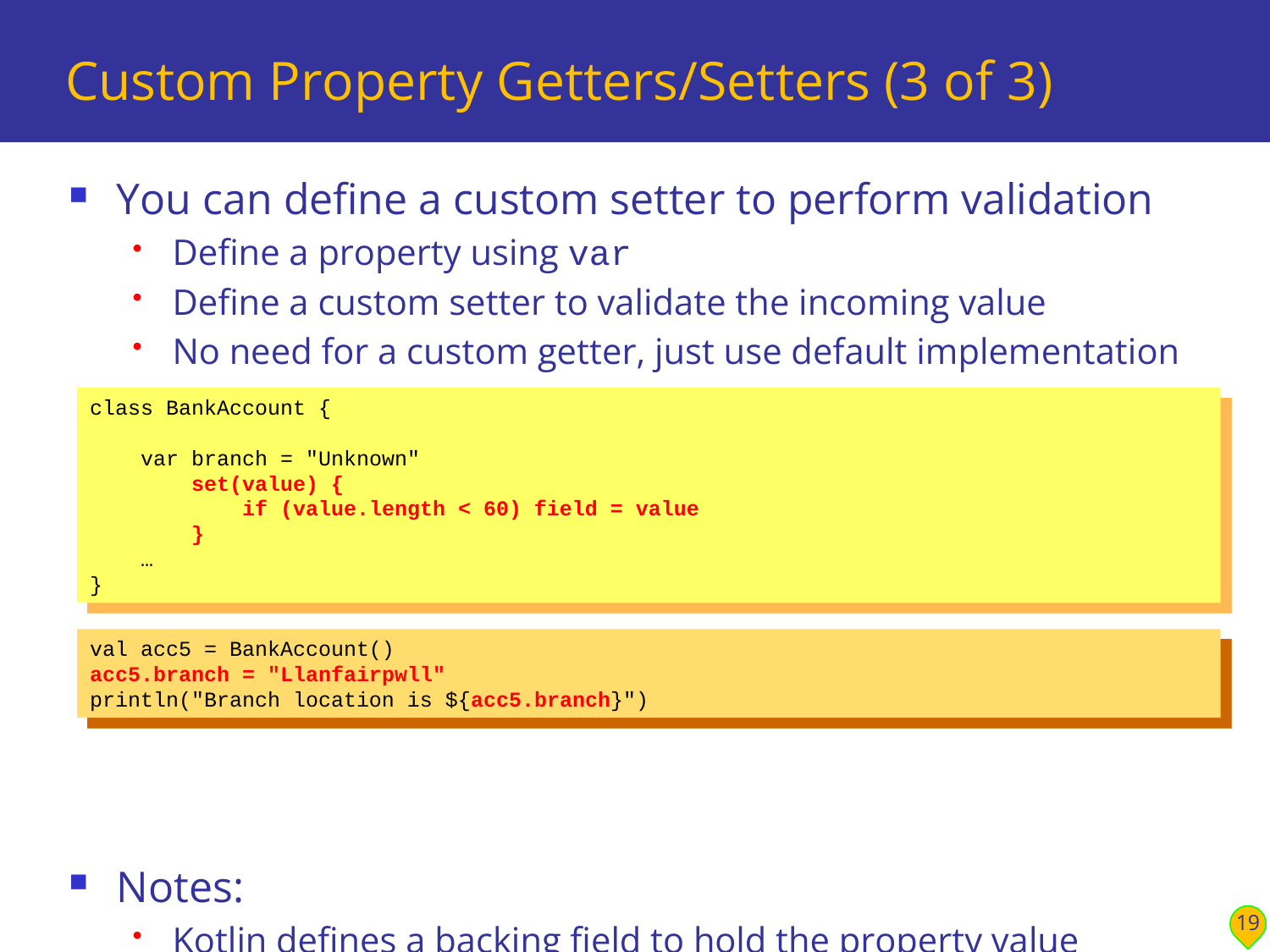

# Custom Property Getters/Setters (3 of 3)
You can define a custom setter to perform validation
Define a property using var
Define a custom setter to validate the incoming value
No need for a custom getter, just use default implementation

Notes:
Kotlin defines a backing field to hold the property value
The getter/setter can access it via the field keyword
class BankAccount {

    var branch = "Unknown"
        set(value) {
            if (value.length < 60) field = value
        }
    …
}
val acc5 = BankAccount()
acc5.branch = "Llanfair­pwll"
println("Branch location is ${acc5.branch}")
19